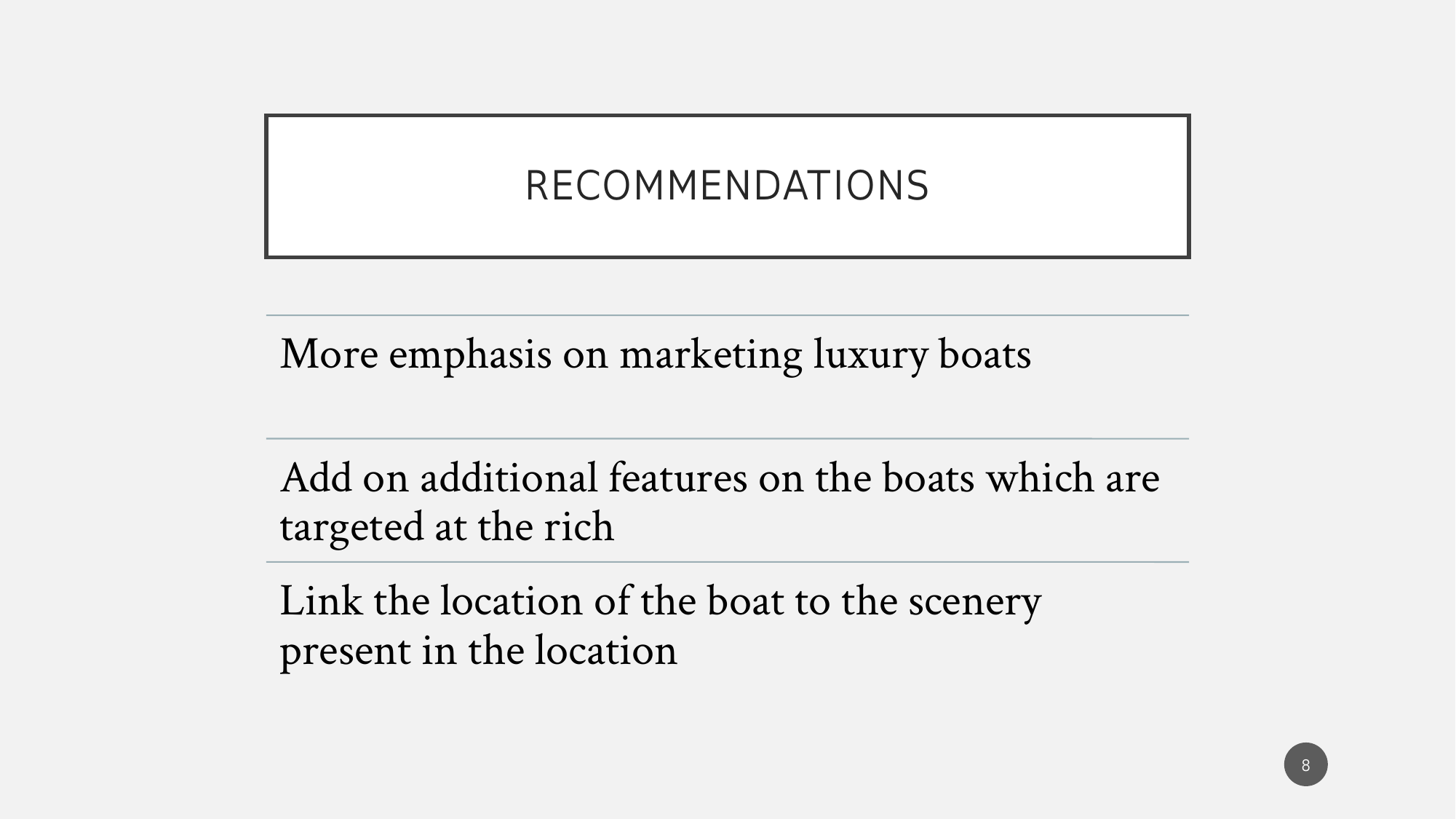

# Recommendations
More emphasis on marketing luxury boats
Add on additional features on the boats which are targeted at the rich
Link the location of the boat to the scenery present in the location
8